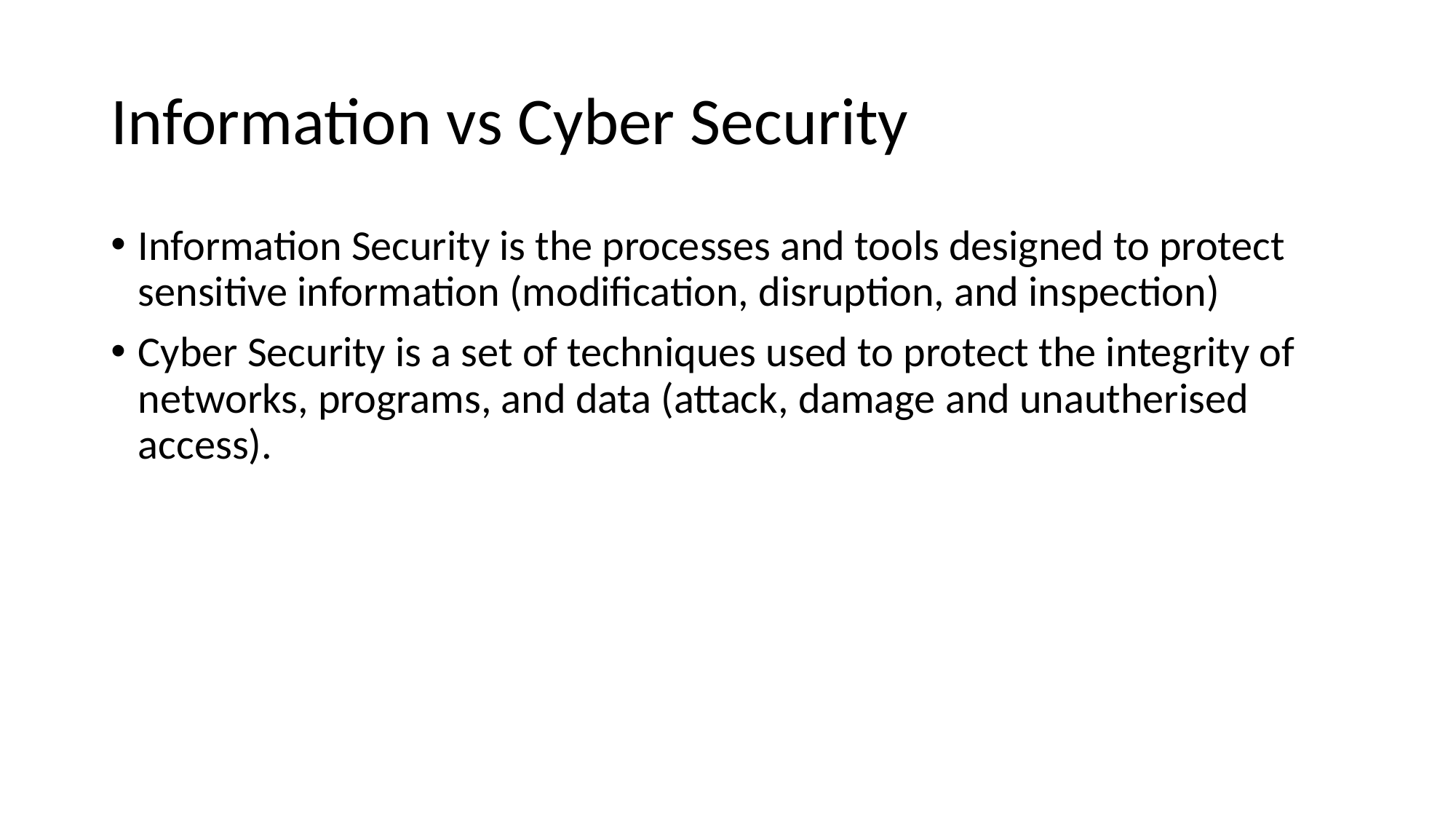

# Information vs Cyber Security
Information Security is the processes and tools designed to protect sensitive information (modification, disruption, and inspection)
Cyber Security is a set of techniques used to protect the integrity of networks, programs, and data (attack, damage and unautherised access).